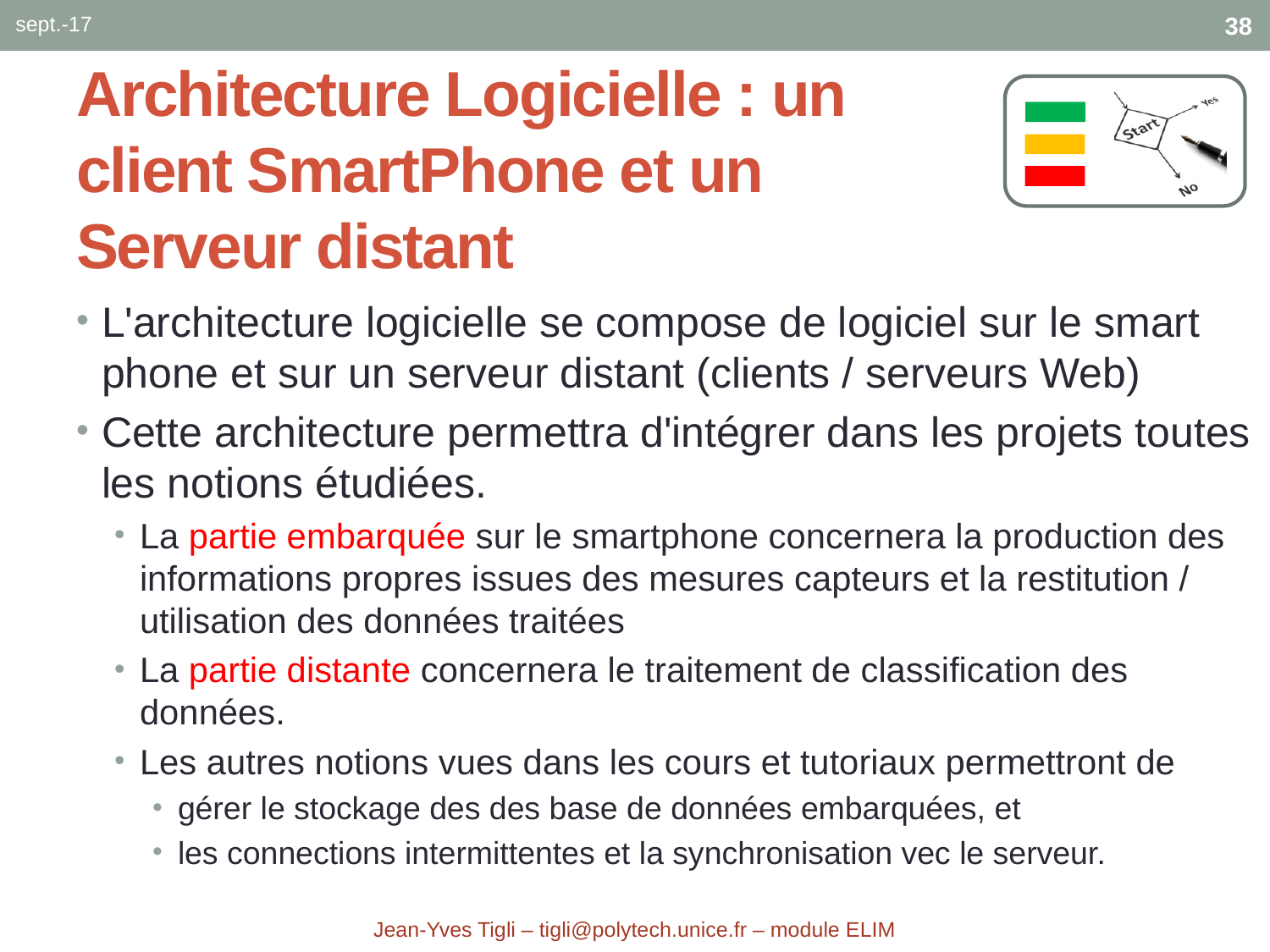

sept.-17
38
# Architecture Logicielle : un client SmartPhone et un Serveur distant
L'architecture logicielle se compose de logiciel sur le smart phone et sur un serveur distant (clients / serveurs Web)
Cette architecture permettra d'intégrer dans les projets toutes les notions étudiées.
La partie embarquée sur le smartphone concernera la production des informations propres issues des mesures capteurs et la restitution / utilisation des données traitées
La partie distante concernera le traitement de classification des données.
Les autres notions vues dans les cours et tutoriaux permettront de
gérer le stockage des des base de données embarquées, et
les connections intermittentes et la synchronisation vec le serveur.
Jean-Yves Tigli – tigli@polytech.unice.fr – module ELIM